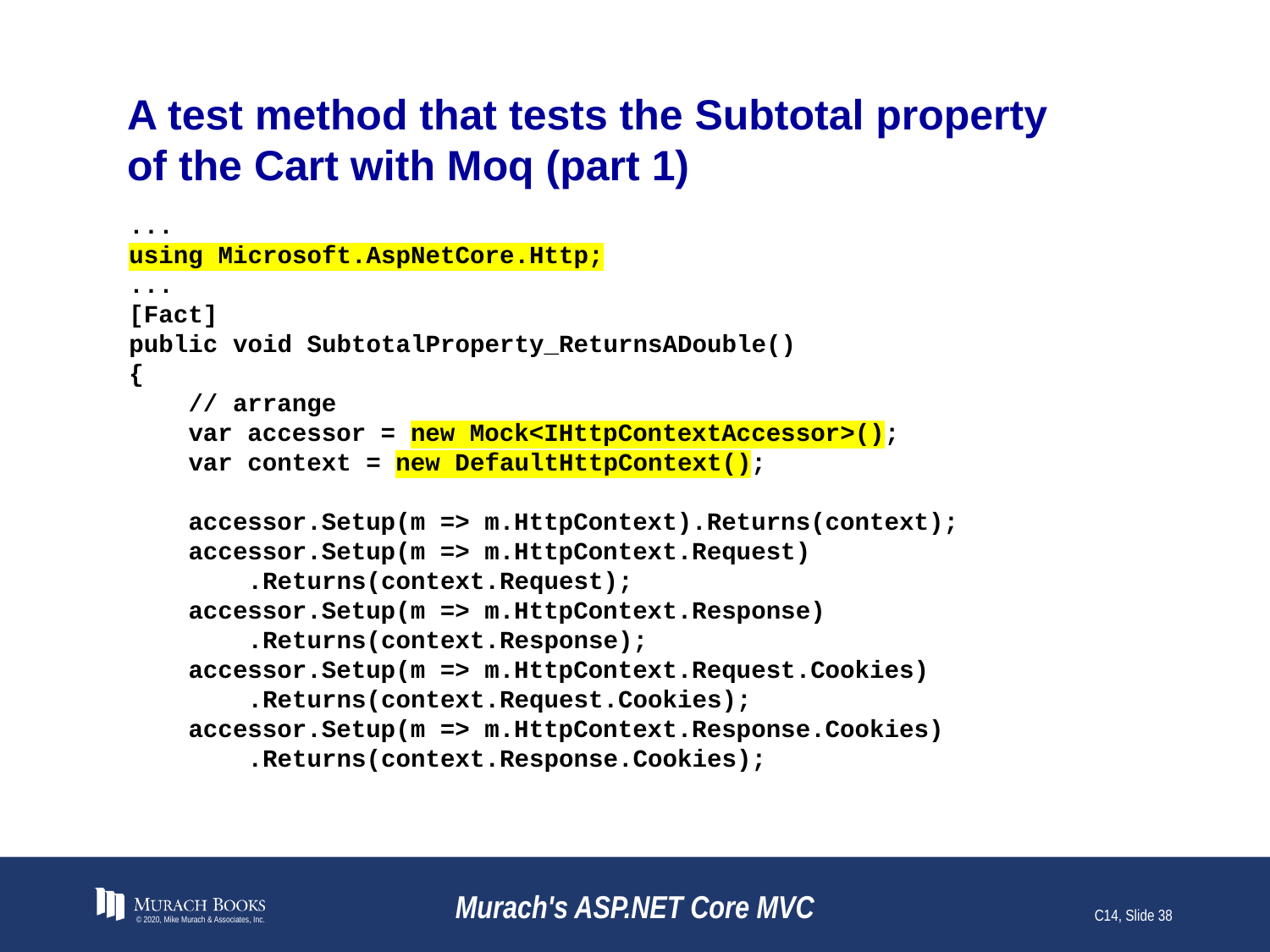

# A test method that tests the Subtotal property of the Cart with Moq (part 1)
...
using Microsoft.AspNetCore.Http;
...
[Fact]
public void SubtotalProperty_ReturnsADouble()
{
    // arrange
    var accessor = new Mock<IHttpContextAccessor>();
    var context = new DefaultHttpContext();

    accessor.Setup(m => m.HttpContext).Returns(context);
    accessor.Setup(m => m.HttpContext.Request)
        .Returns(context.Request);
    accessor.Setup(m => m.HttpContext.Response)
        .Returns(context.Response);
    accessor.Setup(m => m.HttpContext.Request.Cookies)
        .Returns(context.Request.Cookies);
    accessor.Setup(m => m.HttpContext.Response.Cookies)
        .Returns(context.Response.Cookies);

© 2020, Mike Murach & Associates, Inc.
Murach's ASP.NET Core MVC

C14, Slide 38